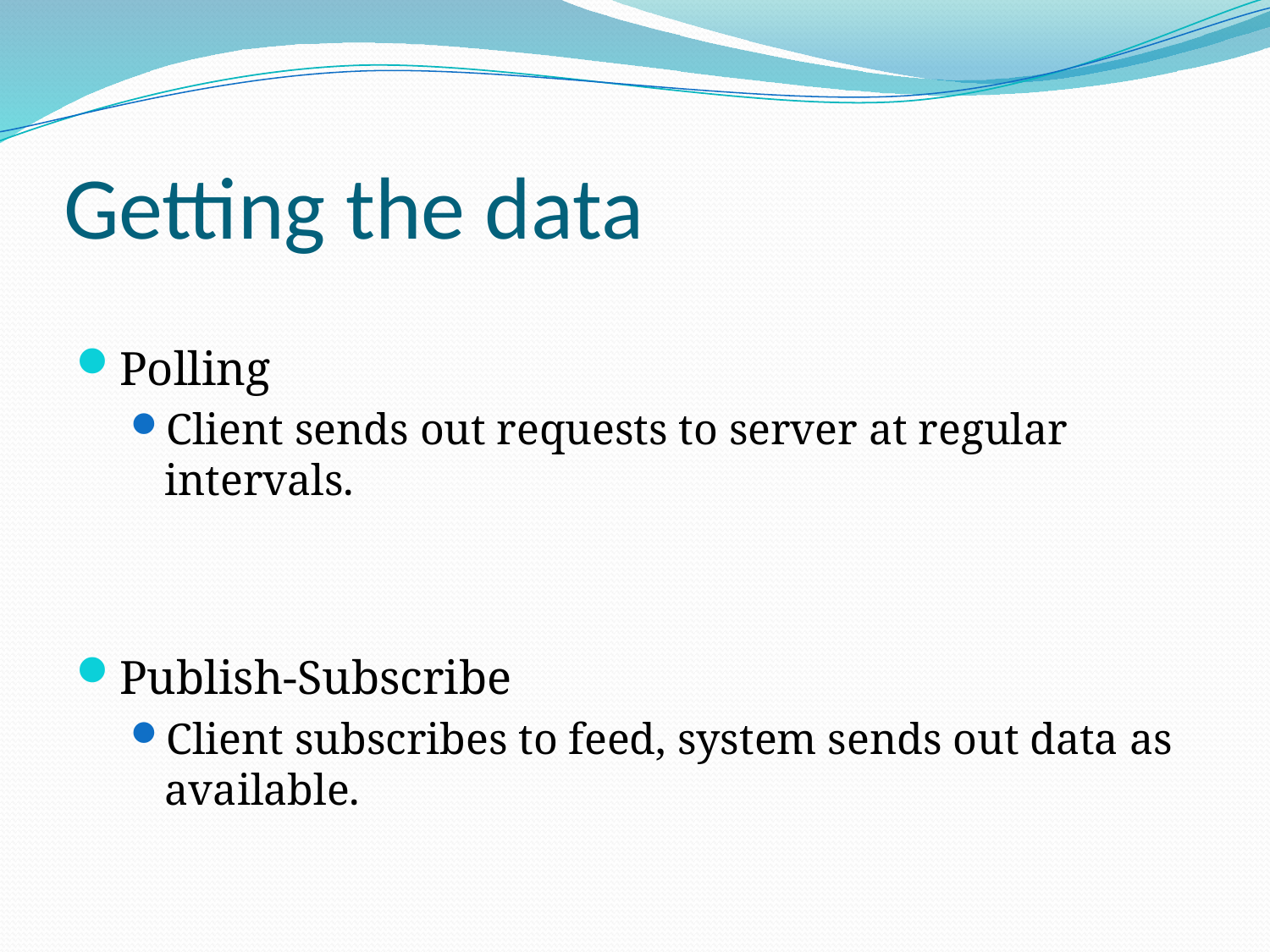

# Getting the data

Polling
Client sends out requests to server at regular intervals.

Publish-Subscribe
Client subscribes to feed, system sends out data as available.